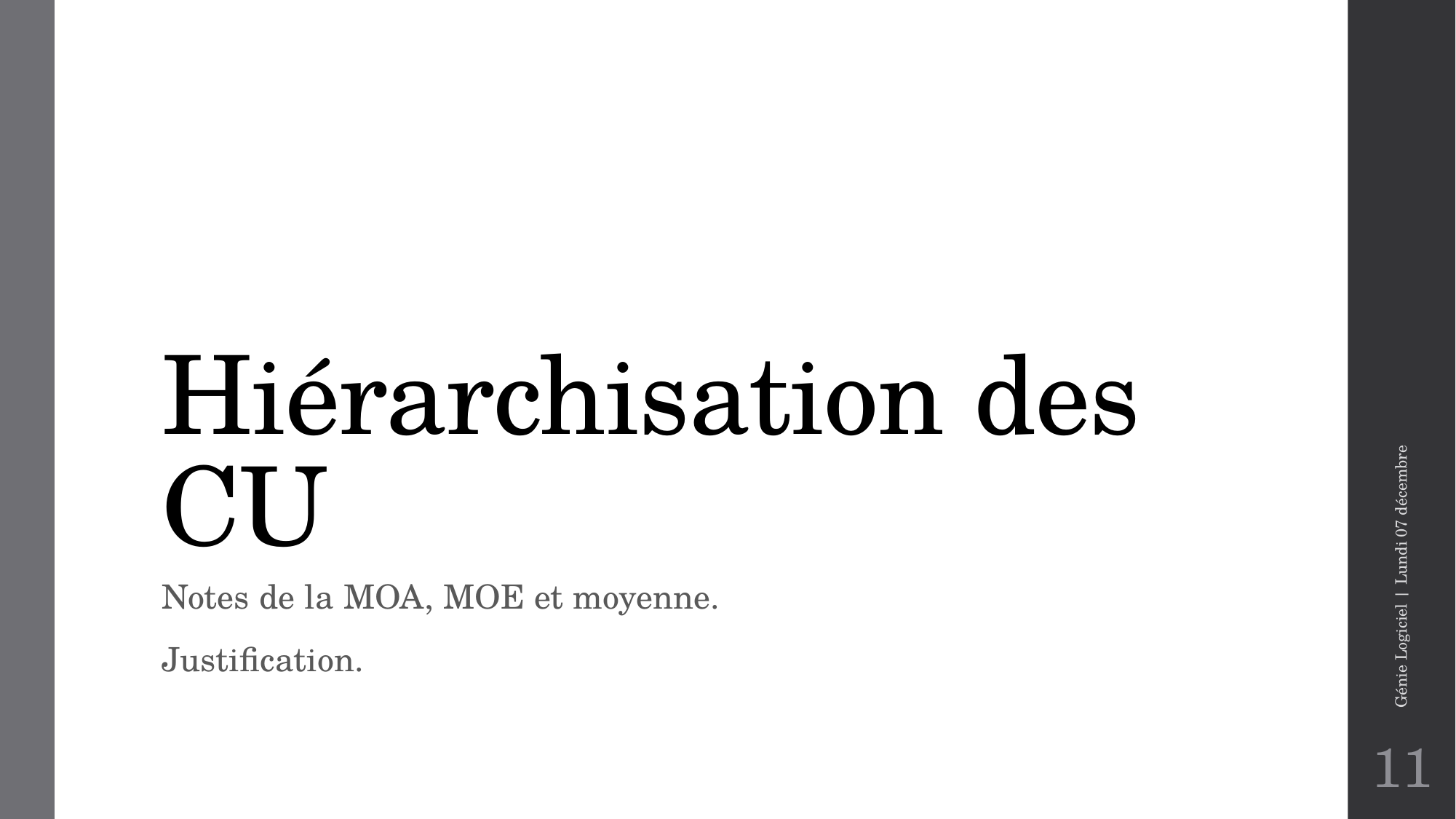

# Hiérarchisation des CU
Génie Logiciel | Lundi 07 décembre
Notes de la MOA, MOE et moyenne.
Justification.
11